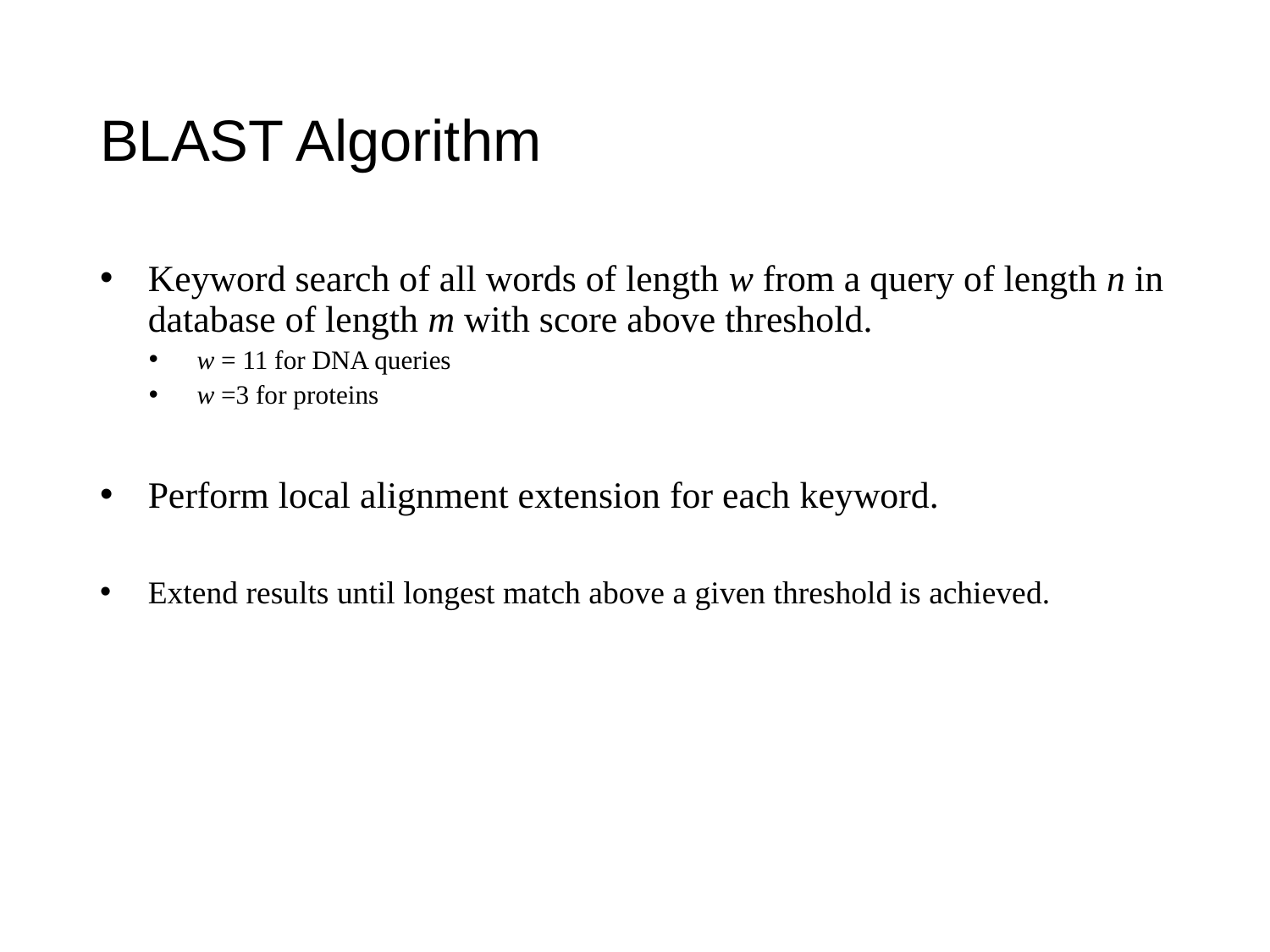

# BLAST Algorithm
Keyword search of all words of length w from a query of length n in database of length m with score above threshold.
w = 11 for DNA queries
w =3 for proteins

Perform local alignment extension for each keyword.

Extend results until longest match above a given threshold is achieved.